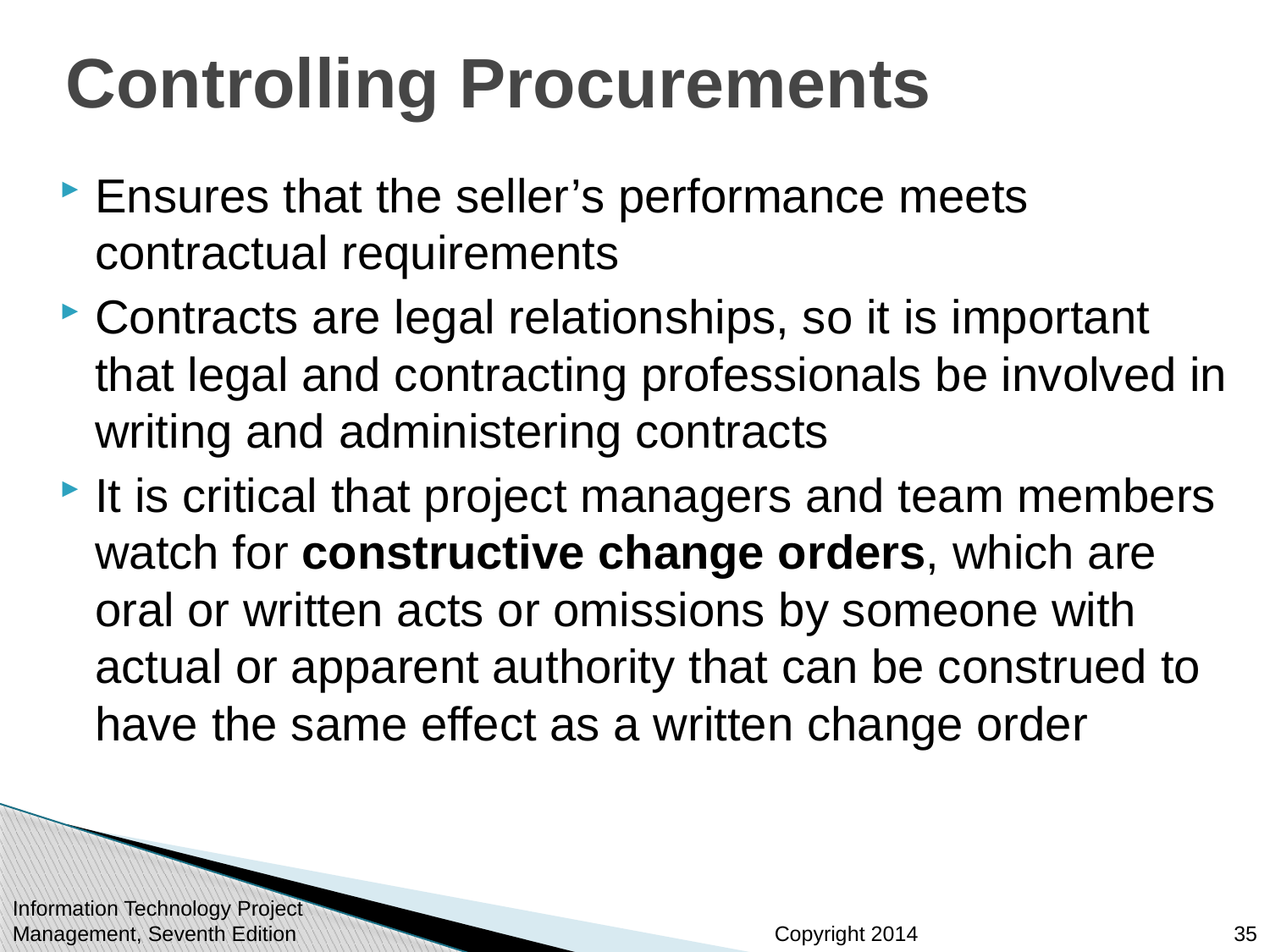

# Controlling Procurements
Ensures that the seller’s performance meets contractual requirements
Contracts are legal relationships, so it is important that legal and contracting professionals be involved in writing and administering contracts
It is critical that project managers and team members watch for constructive change orders, which are oral or written acts or omissions by someone with actual or apparent authority that can be construed to have the same effect as a written change order
Information Technology Project Management, Seventh Edition
35